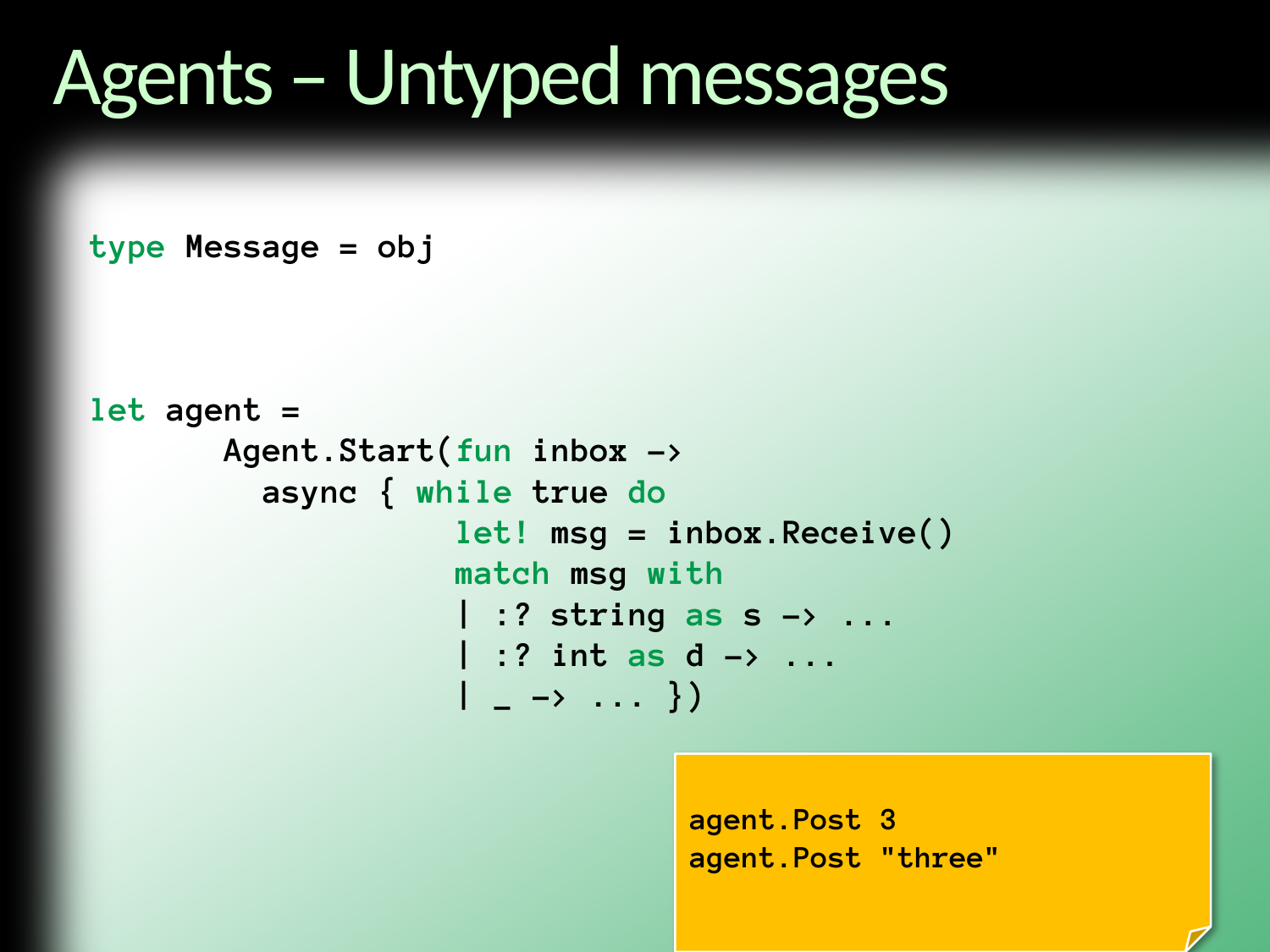

# Agents – Untyped messages

type Message = obj

let agent =
       Agent.Start(fun inbox ->
         async { while true do
                   let! msg = inbox.Receive()
                   match msg with
                   | :? string as s -> ...
                   | :? int as d -> ...
                   | _ -> ... })

agent.Post 3
agent.Post "three"